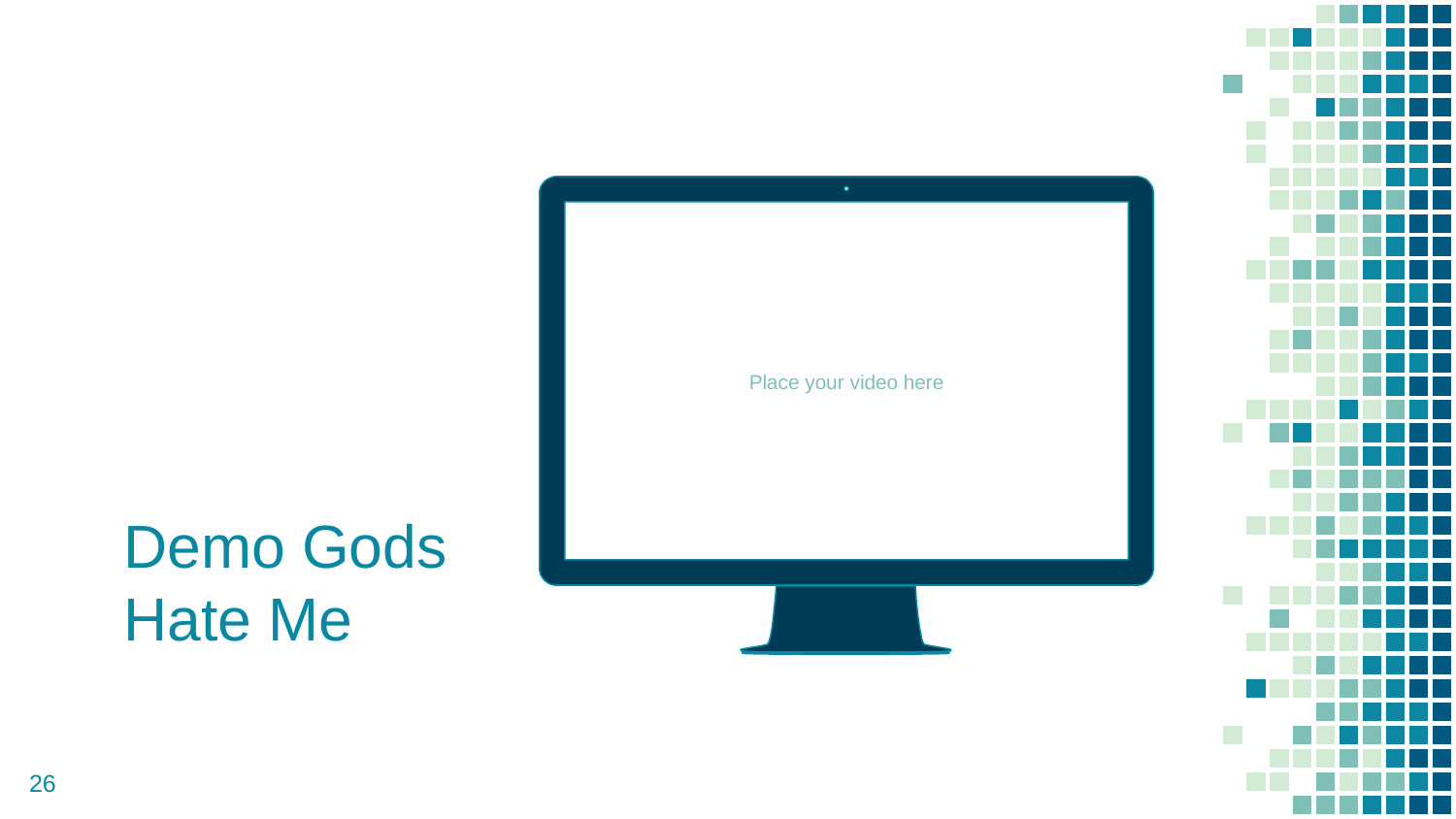

Demo Gods Hate Me

Place your video here
26